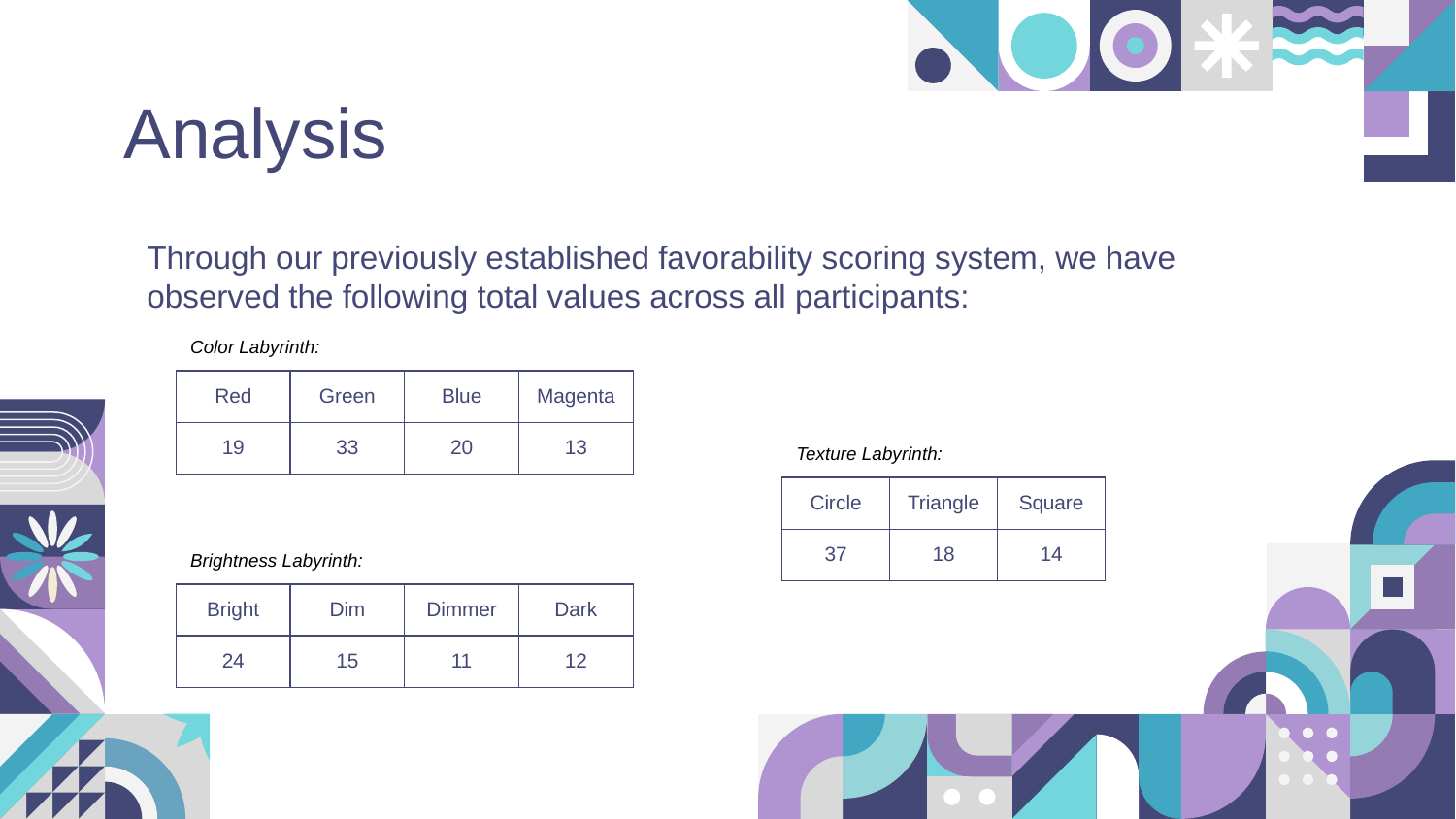

Analysis
Through our previously established favorability scoring system, we have observed the following total values across all participants:
Color Labyrinth:
| Red | Green | Blue | Magenta |
| --- | --- | --- | --- |
| 19 | 33 | 20 | 13 |
Texture Labyrinth:
| Circle | Triangle | Square |
| --- | --- | --- |
| 37 | 18 | 14 |
Brightness Labyrinth:
| Bright | Dim | Dimmer | Dark |
| --- | --- | --- | --- |
| 24 | 15 | 11 | 12 |